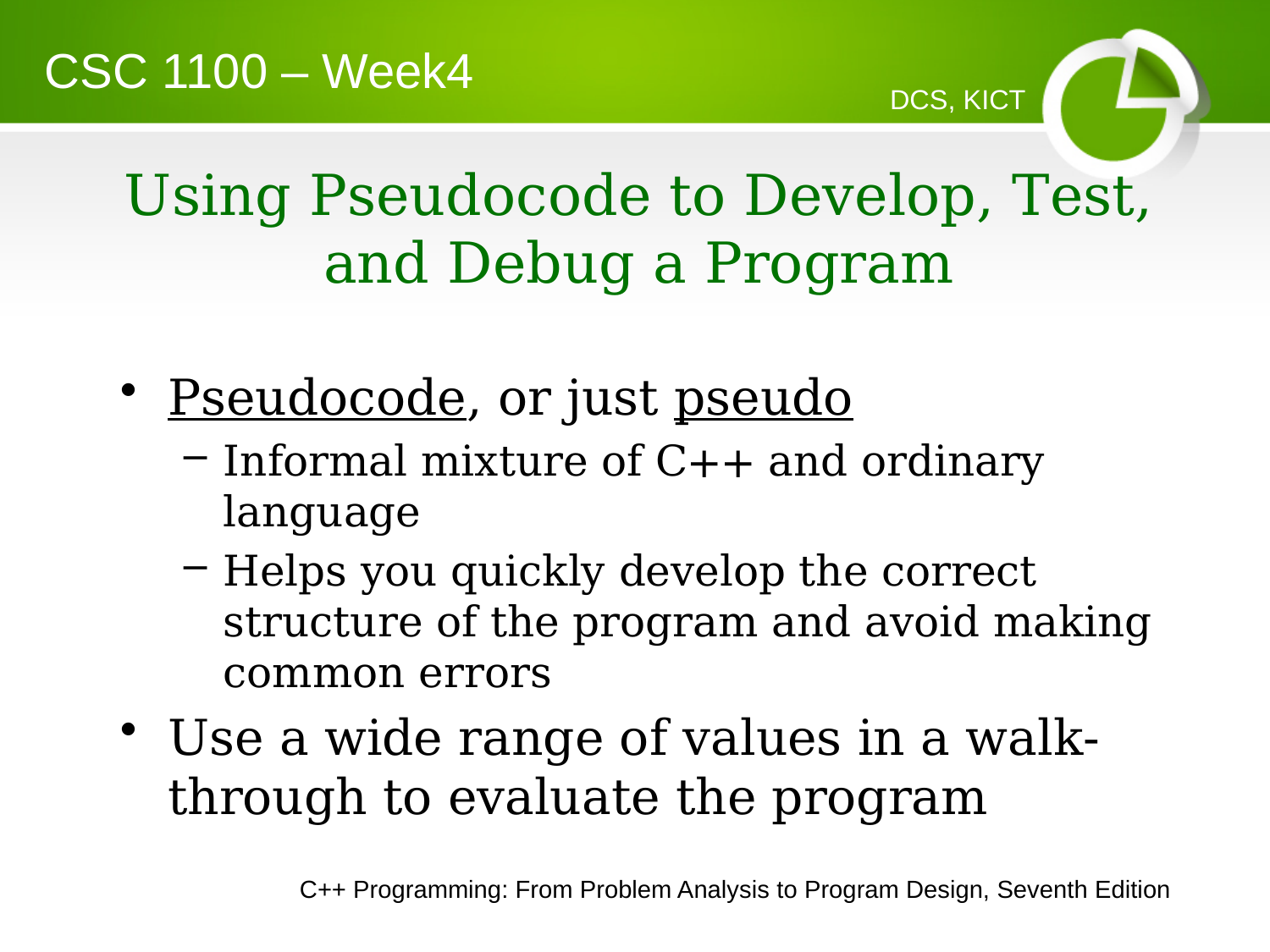

CSC 1100 – Week4
DCS, KICT
34
# Using Pseudocode to Develop, Test, and Debug a Program
Pseudocode, or just pseudo
Informal mixture of C++ and ordinary language
Helps you quickly develop the correct structure of the program and avoid making common errors
Use a wide range of values in a walk-through to evaluate the program
34
C++ Programming: From Problem Analysis to Program Design, Seventh Edition